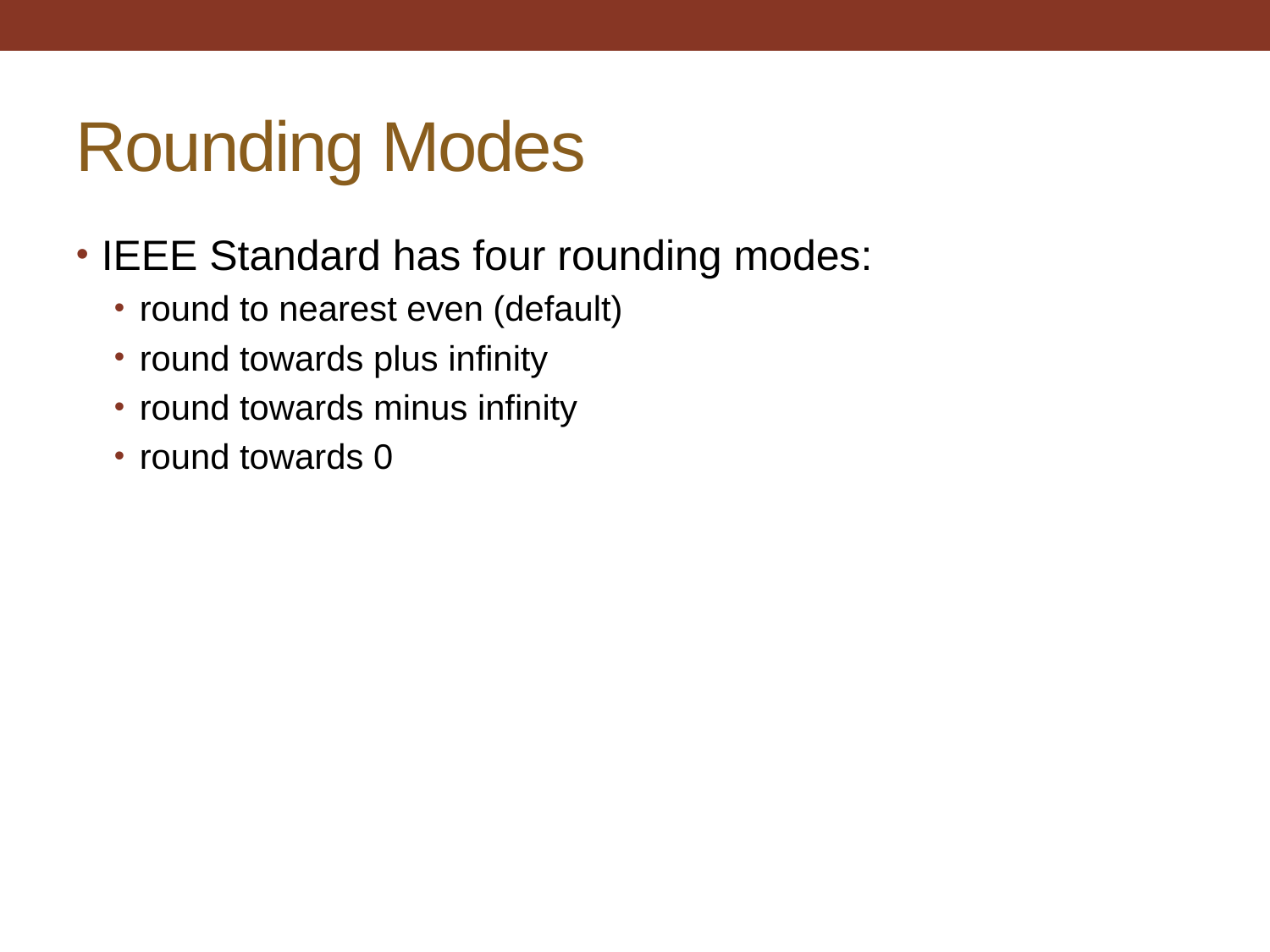

# Rounding Modes
IEEE Standard has four rounding modes:
round to nearest even (default)
round towards plus infinity
round towards minus infinity
round towards 0